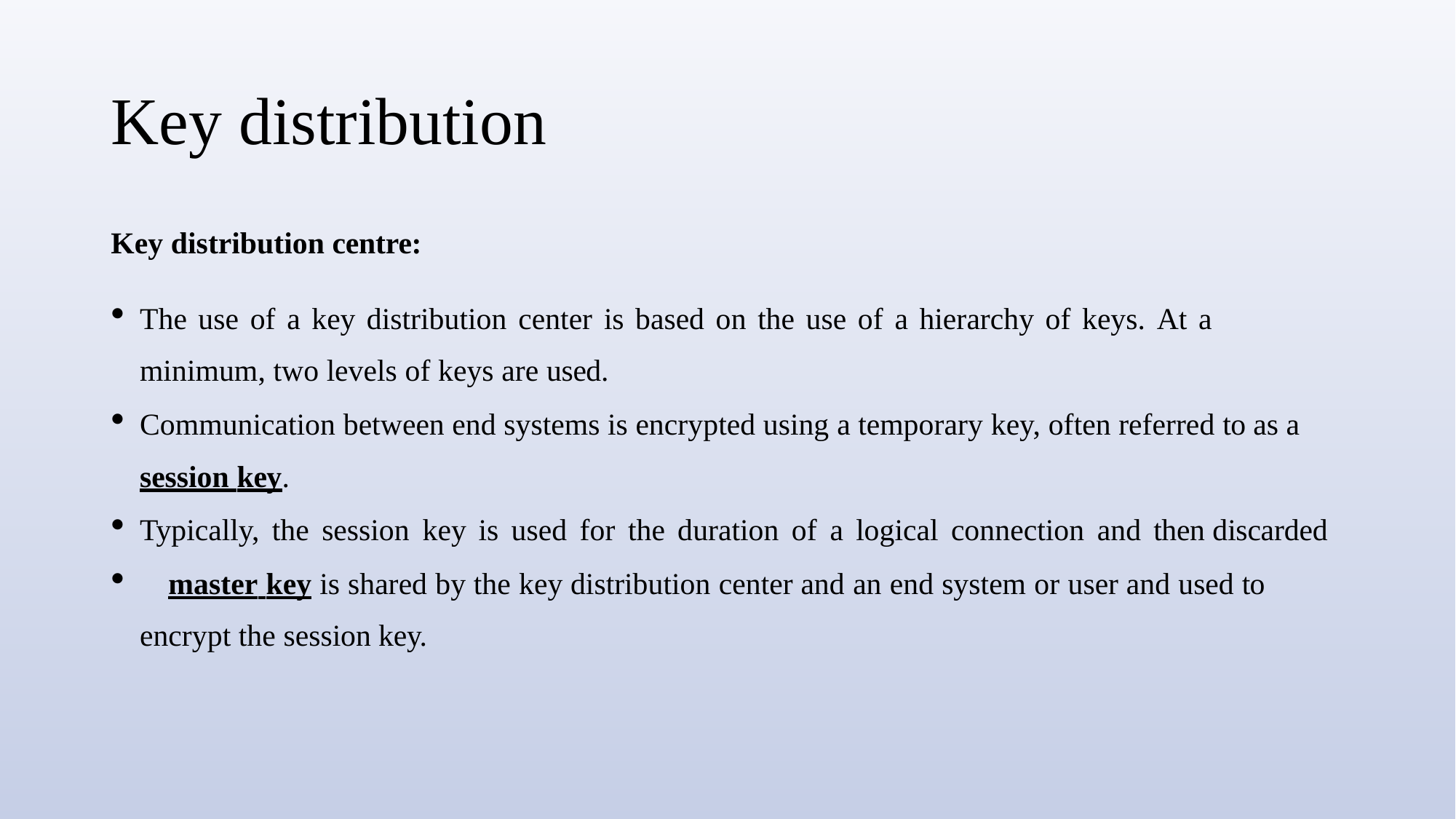

# Key distribution
Key distribution centre:
The use of a key distribution center is based on the use of a hierarchy of keys. At a minimum, two levels of keys are used.
Communication between end systems is encrypted using a temporary key, often referred to as a session key.
Typically, the session key is used for the duration of a logical connection and then discarded
	master key is shared by the key distribution center and an end system or user and used to encrypt the session key.